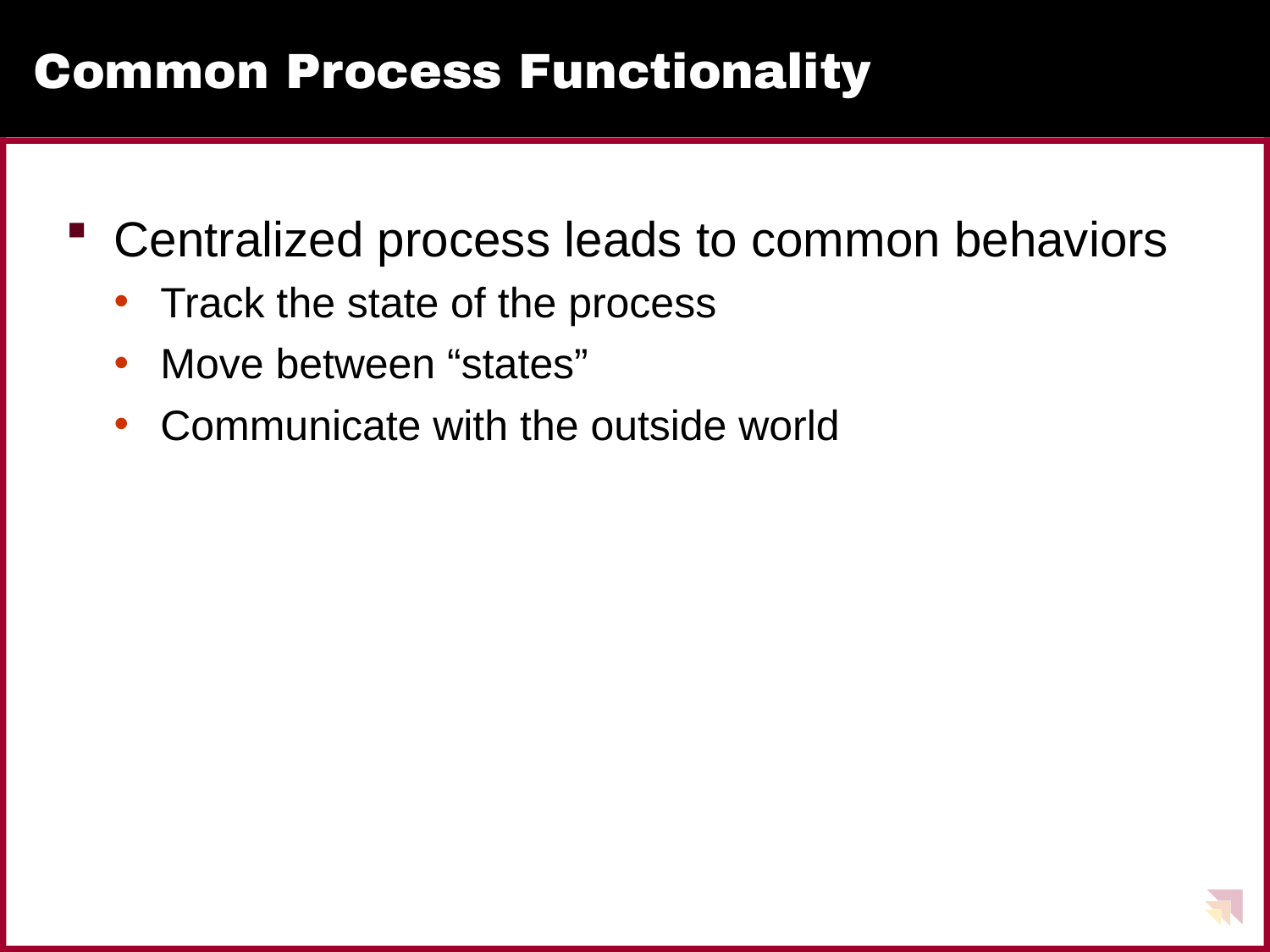

# Common Process Functionality
Centralized process leads to common behaviors
Track the state of the process
Move between “states”
Communicate with the outside world